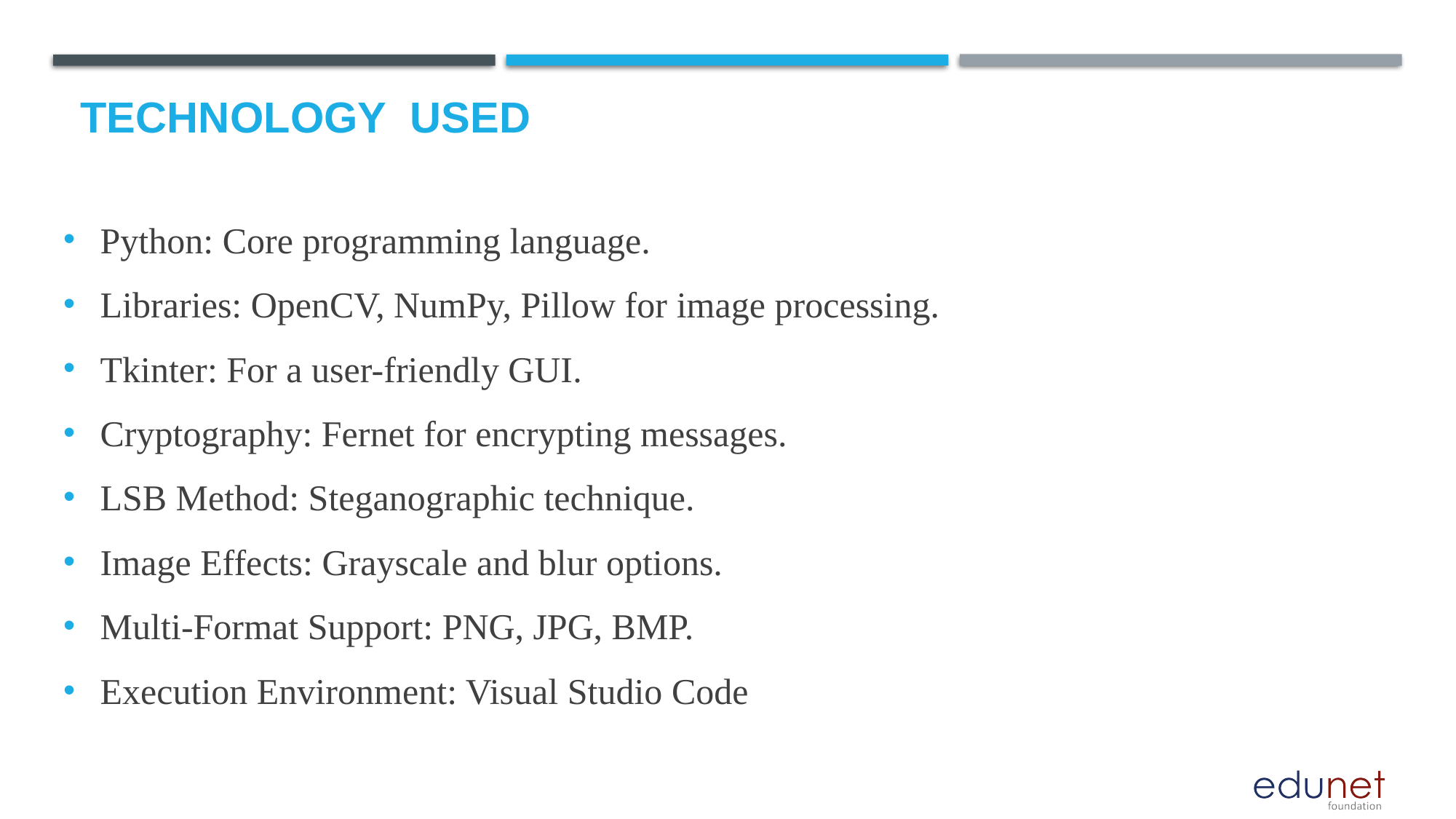

# Technology  used
Python: Core programming language.
Libraries: OpenCV, NumPy, Pillow for image processing.
Tkinter: For a user-friendly GUI.
Cryptography: Fernet for encrypting messages.
LSB Method: Steganographic technique.
Image Effects: Grayscale and blur options.
Multi-Format Support: PNG, JPG, BMP.
Execution Environment: Visual Studio Code